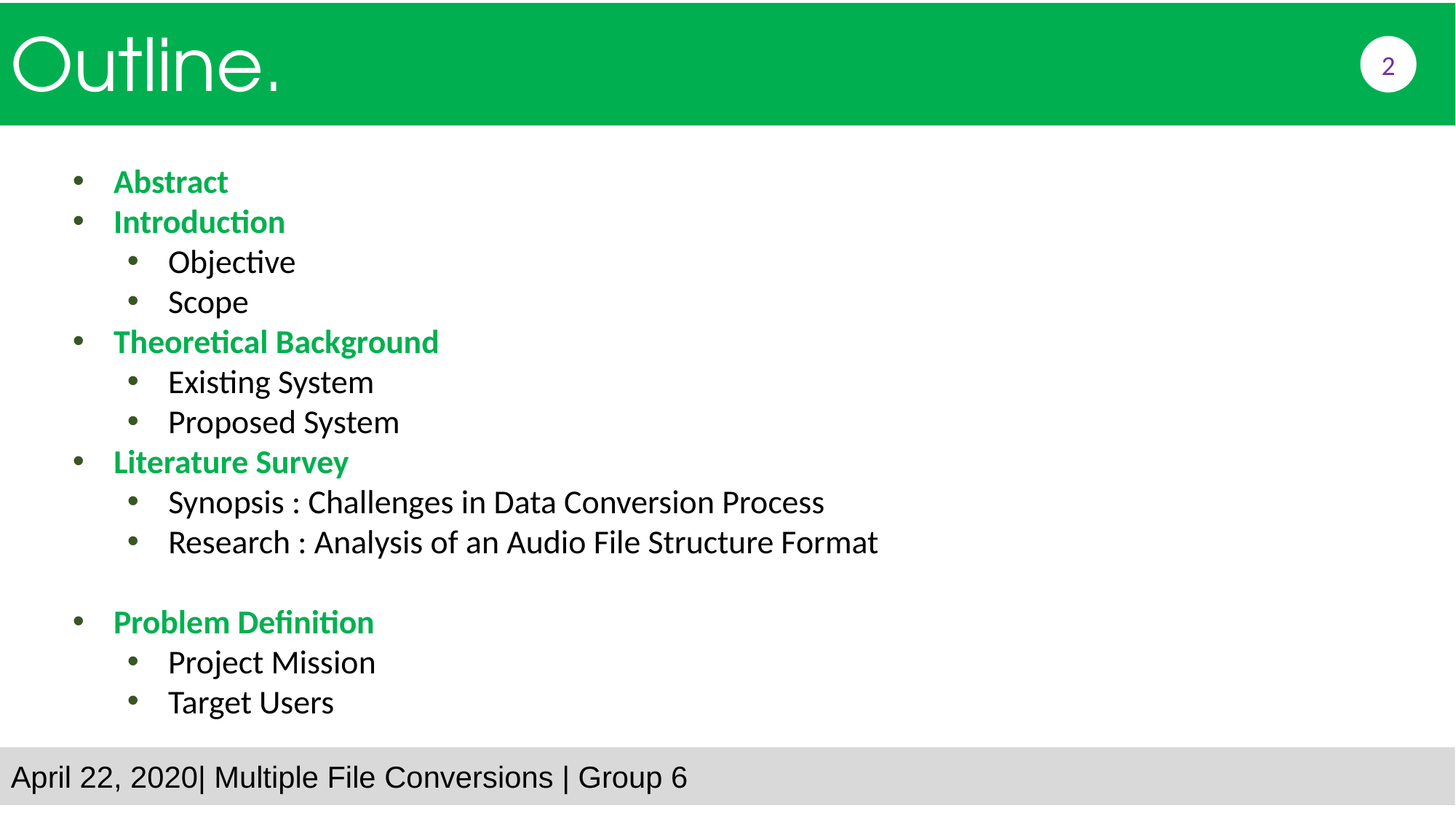

Outline.
2
Abstract
Introduction
Objective
Scope
Theoretical Background
Existing System
Proposed System
Literature Survey
Synopsis : Challenges in Data Conversion Process
Research : Analysis of an Audio File Structure Format

Problem Definition
Project Mission
Target Users
April 22, 2020| Multiple File Conversions | Group 6